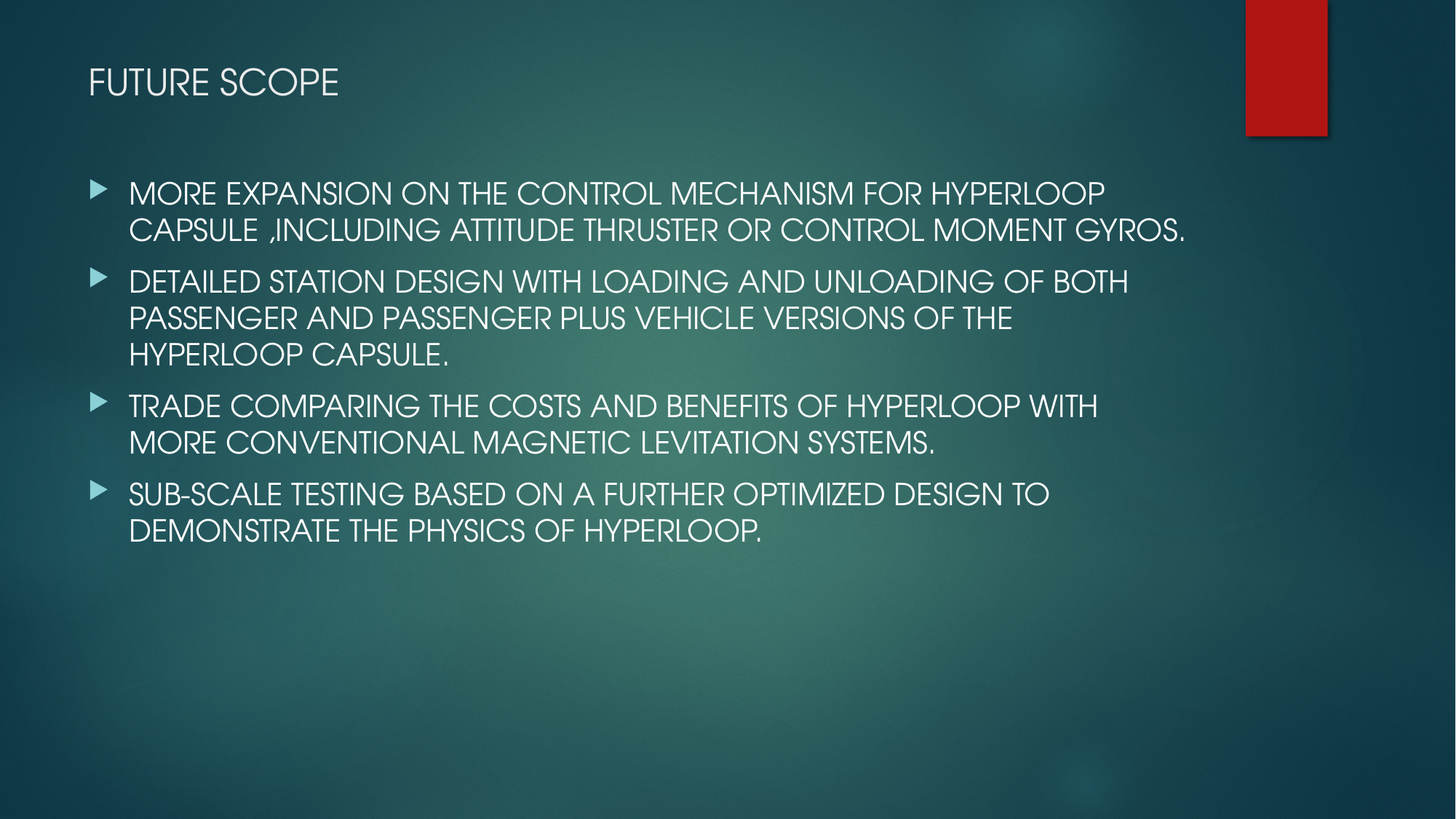

# FUTURE SCOPE
MORE EXPANSION ON THE CONTROL MECHANISM FOR HYPERLOOP CAPSULE ,INCLUDING ATTITUDE THRUSTER OR CONTROL MOMENT GYROS.
DETAILED STATION DESIGN WITH LOADING AND UNLOADING OF BOTH PASSENGER AND PASSENGER PLUS VEHICLE VERSIONS OF THE HYPERLOOP CAPSULE.
TRADE COMPARING THE COSTS AND BENEFITS OF HYPERLOOP WITH MORE CONVENTIONAL MAGNETIC LEVITATION SYSTEMS.
SUB-SCALE TESTING BASED ON A FURTHER OPTIMIZED DESIGN TO DEMONSTRATE THE PHYSICS OF HYPERLOOP.